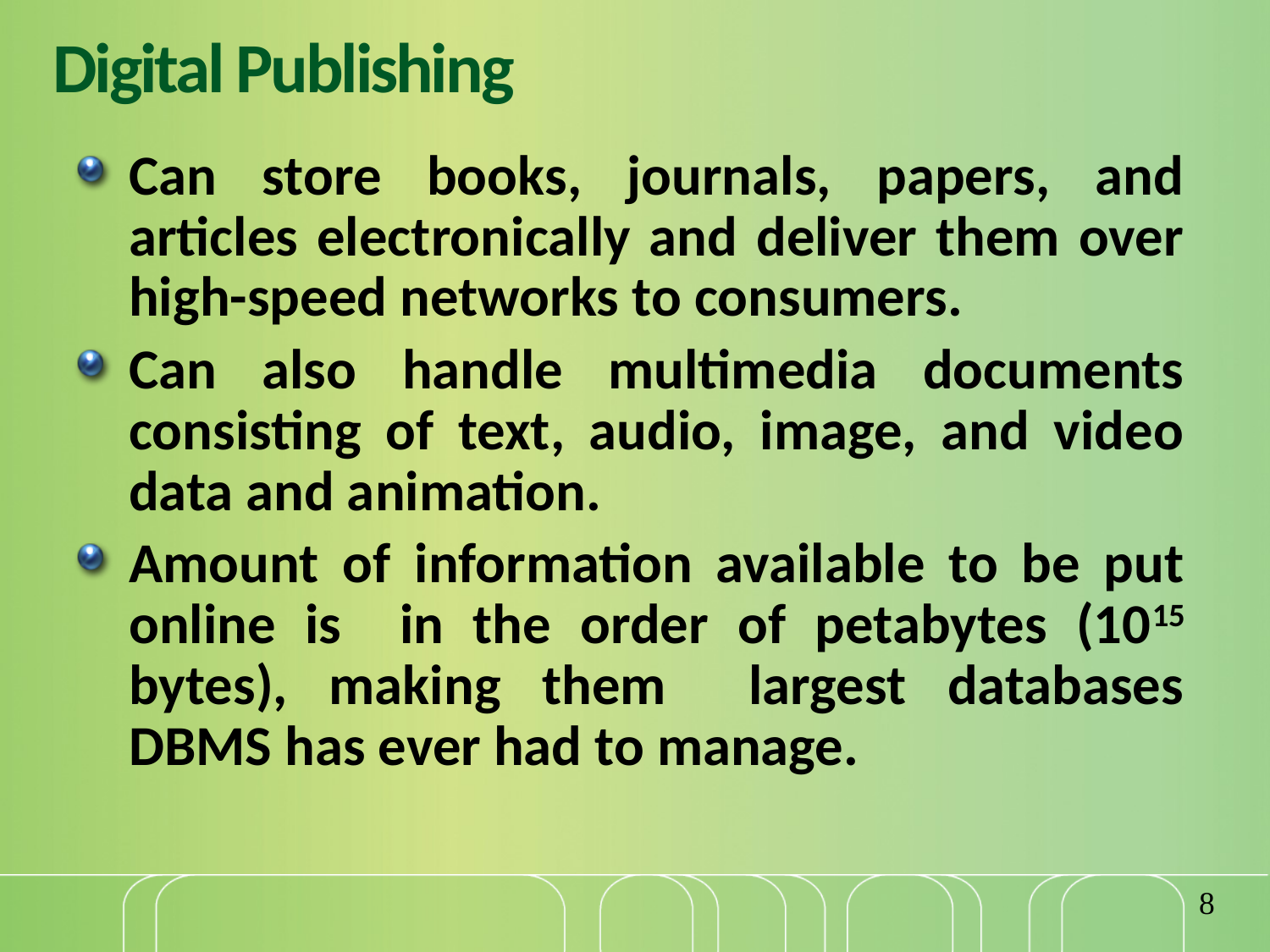

# Digital Publishing
Can store books, journals, papers, and articles electronically and deliver them over high-speed networks to consumers.
Can also handle multimedia documents consisting of text, audio, image, and video data and animation.
Amount of information available to be put online is  in the order of petabytes (1015 bytes), making them  largest databases DBMS has ever had to manage.
8